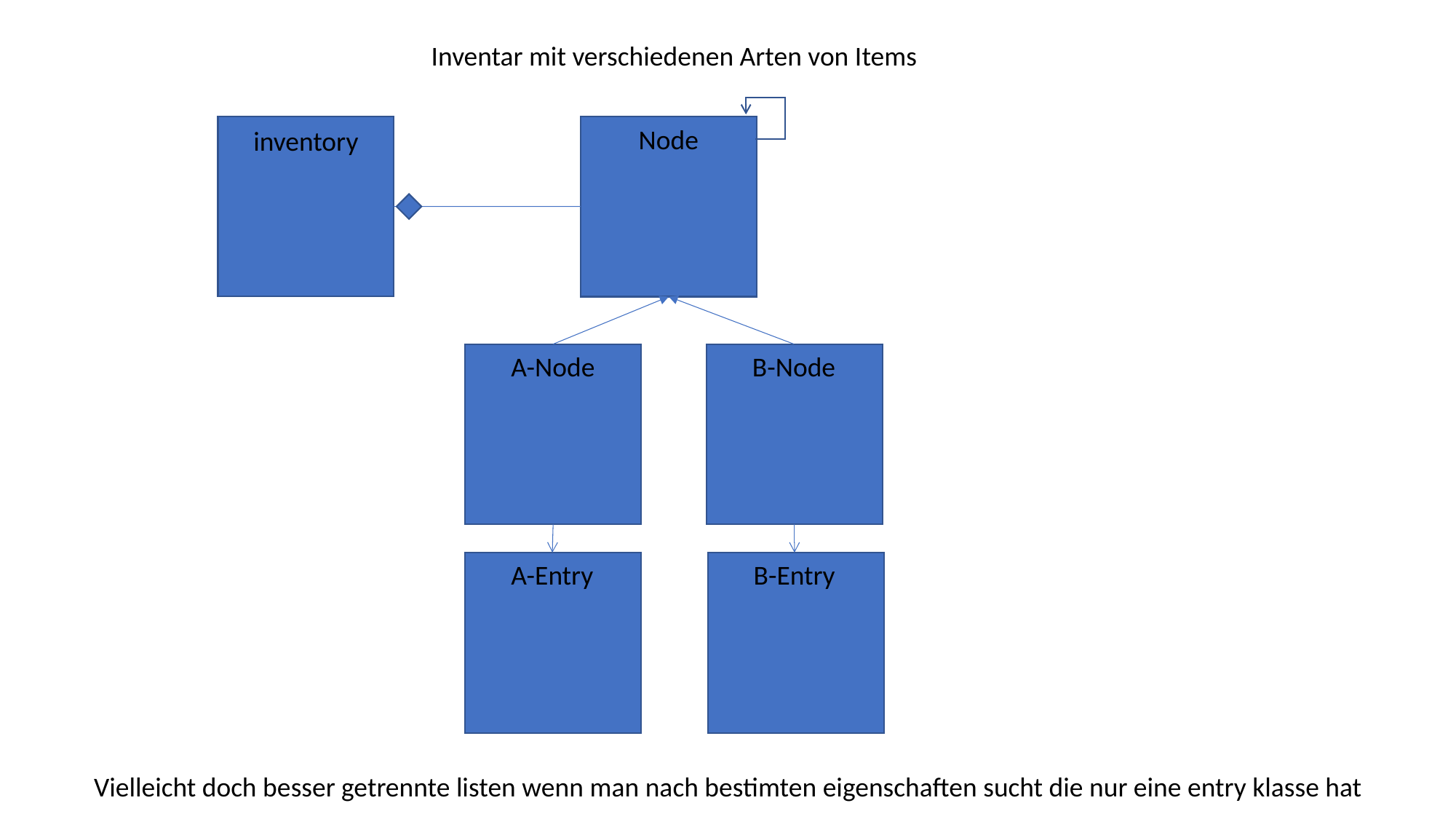

Inventar mit verschiedenen Arten von Items

Node
inventory

A-Node

B-Node

A-Entry

B-Entry
Vielleicht doch besser getrennte listen wenn man nach bestimten eigenschaften sucht die nur eine entry klasse hat